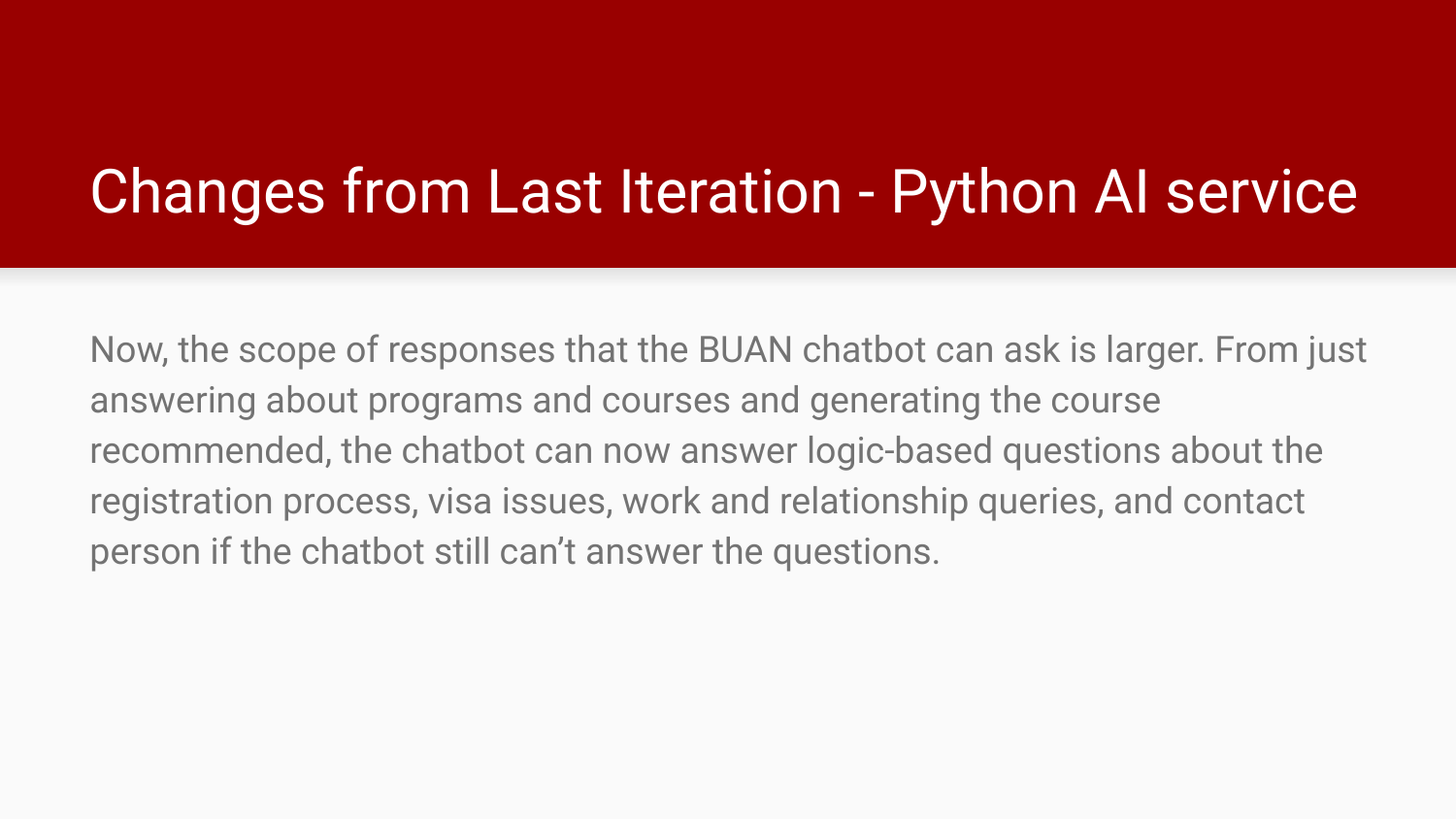

# Changes from Last Iteration - Python AI service
Now, the scope of responses that the BUAN chatbot can ask is larger. From just answering about programs and courses and generating the course recommended, the chatbot can now answer logic-based questions about the registration process, visa issues, work and relationship queries, and contact person if the chatbot still can’t answer the questions.